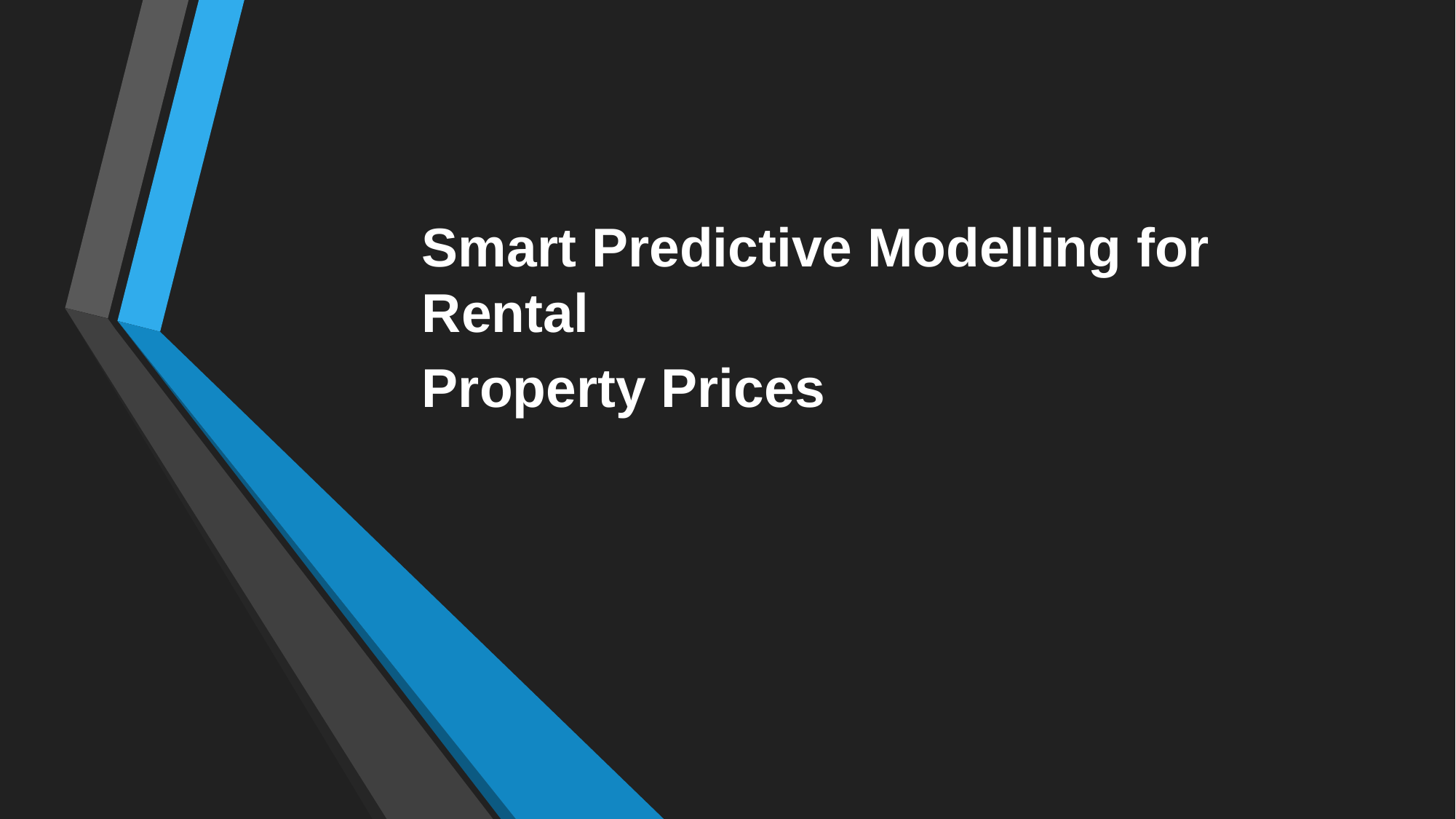

Smart Predictive Modelling for Rental
Property Prices